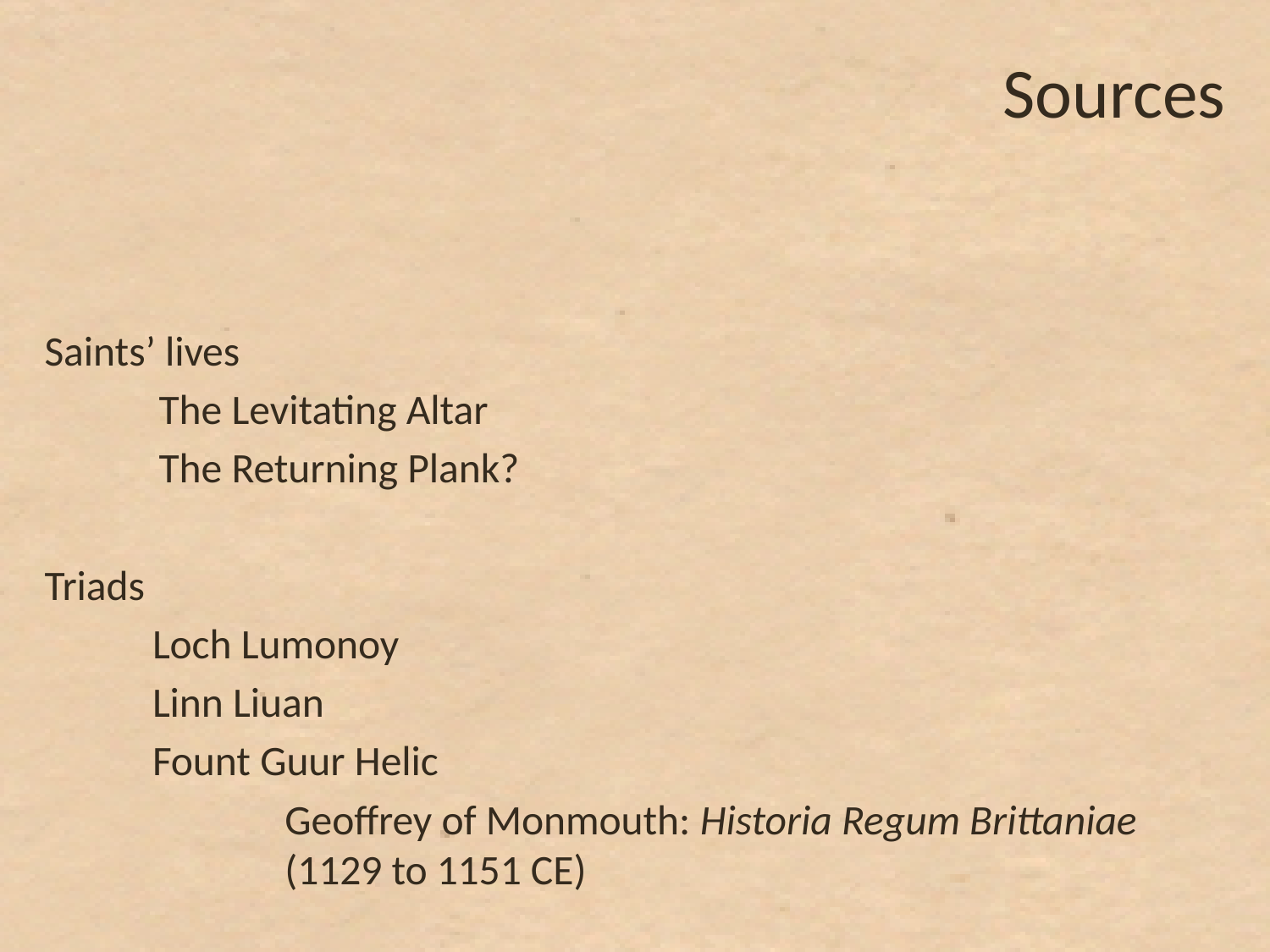

# Sources
Saints’ lives
	The Levitating Altar
	The Returning Plank?

Triads
	Loch Lumonoy
	Linn Liuan
	Fount Guur Helic
	Geoffrey of Monmouth: Historia Regum Brittaniae (1129 to 1151 CE)